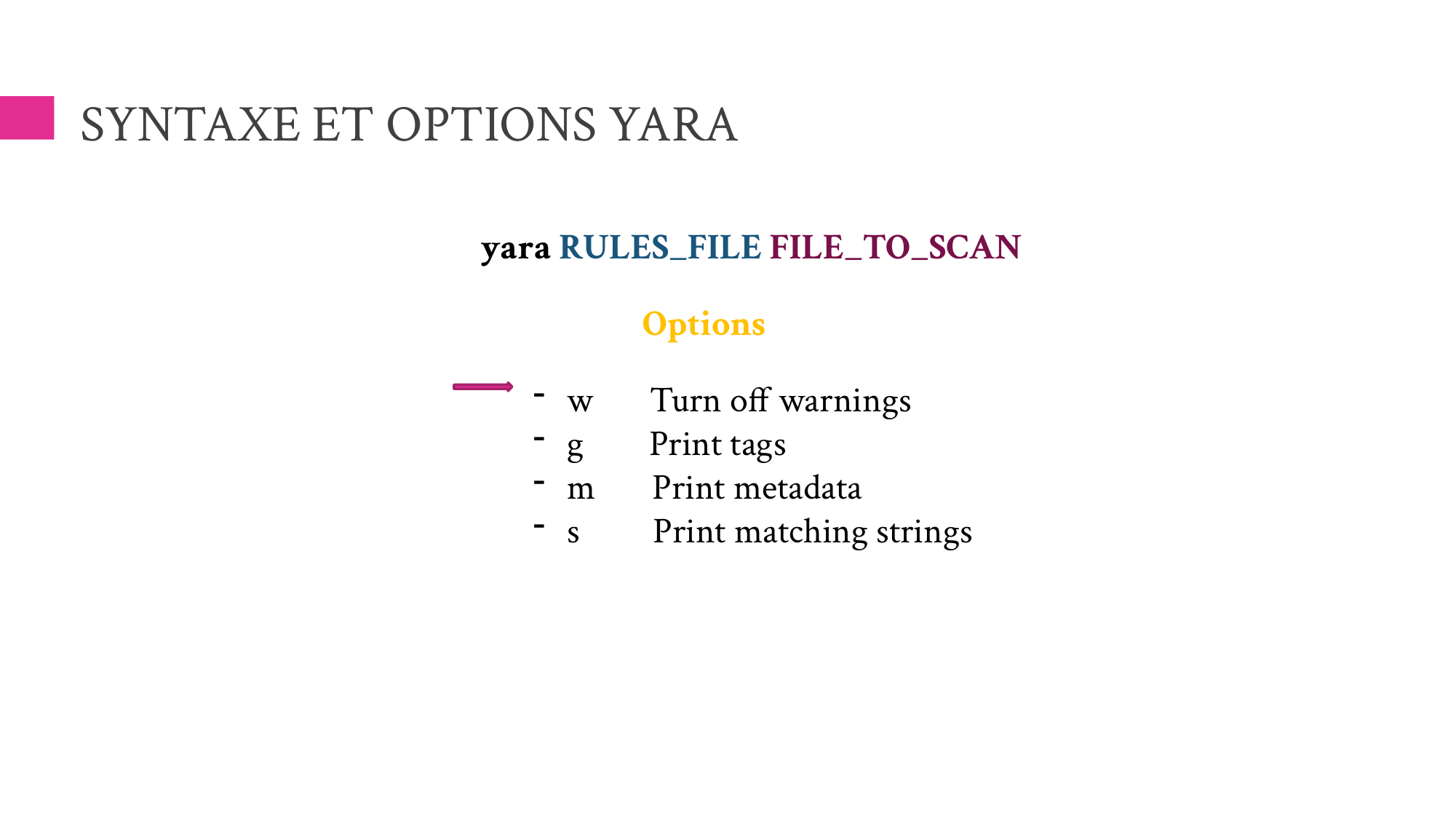

# Syntaxe et options yara
		       yara RULES_FILE FILE_TO_SCAN

				Options

w       Turn off warnings
g        Print tags
m       Print metadata
s         Print matching strings